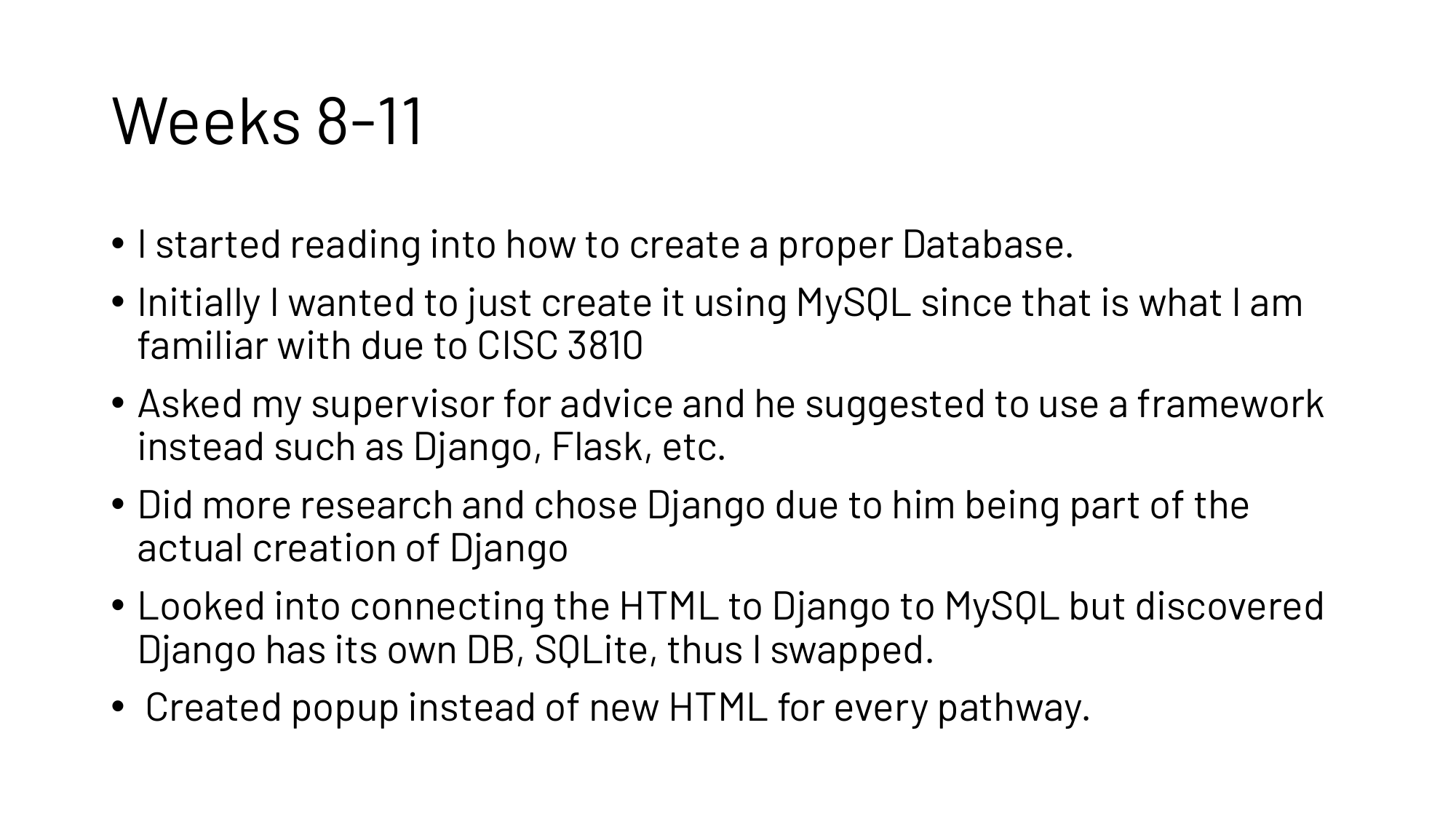

# Weeks 8-11
I started reading into how to create a proper Database.
Initially I wanted to just create it using MySQL since that is what I am familiar with due to CISC 3810
Asked my supervisor for advice and he suggested to use a framework instead such as Django, Flask, etc.
Did more research and chose Django due to him being part of the actual creation of Django
Looked into connecting the HTML to Django to MySQL but discovered Django has its own DB, SQLite, thus I swapped.
 Created popup instead of new HTML for every pathway.